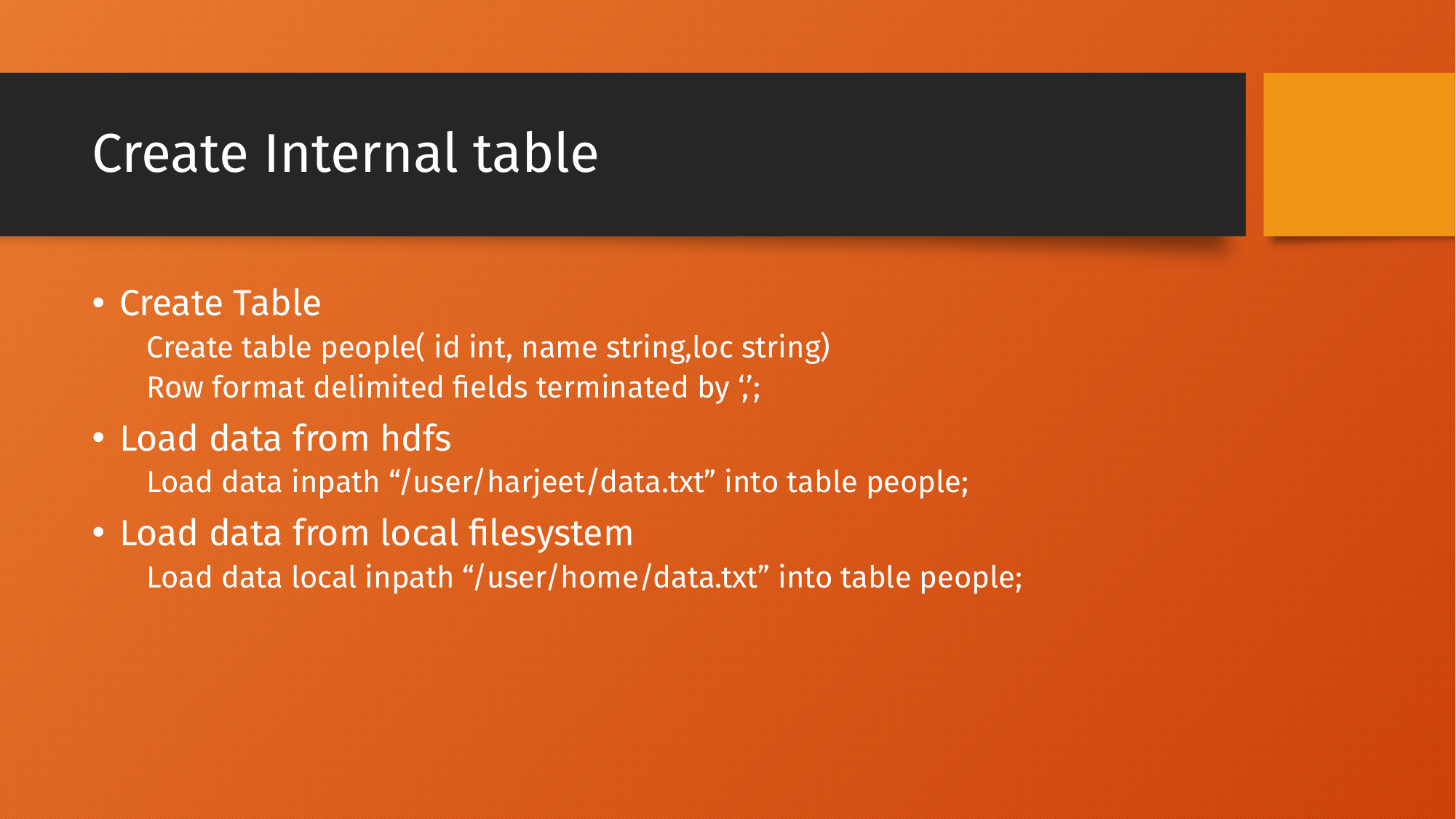

# Create Internal table
Create Table
Create table people( id int, name string,loc string)
Row format delimited fields terminated by ‘,’;
Load data from hdfs
Load data inpath “/user/harjeet/data.txt” into table people;
Load data from local filesystem
Load data local inpath “/user/home/data.txt” into table people;